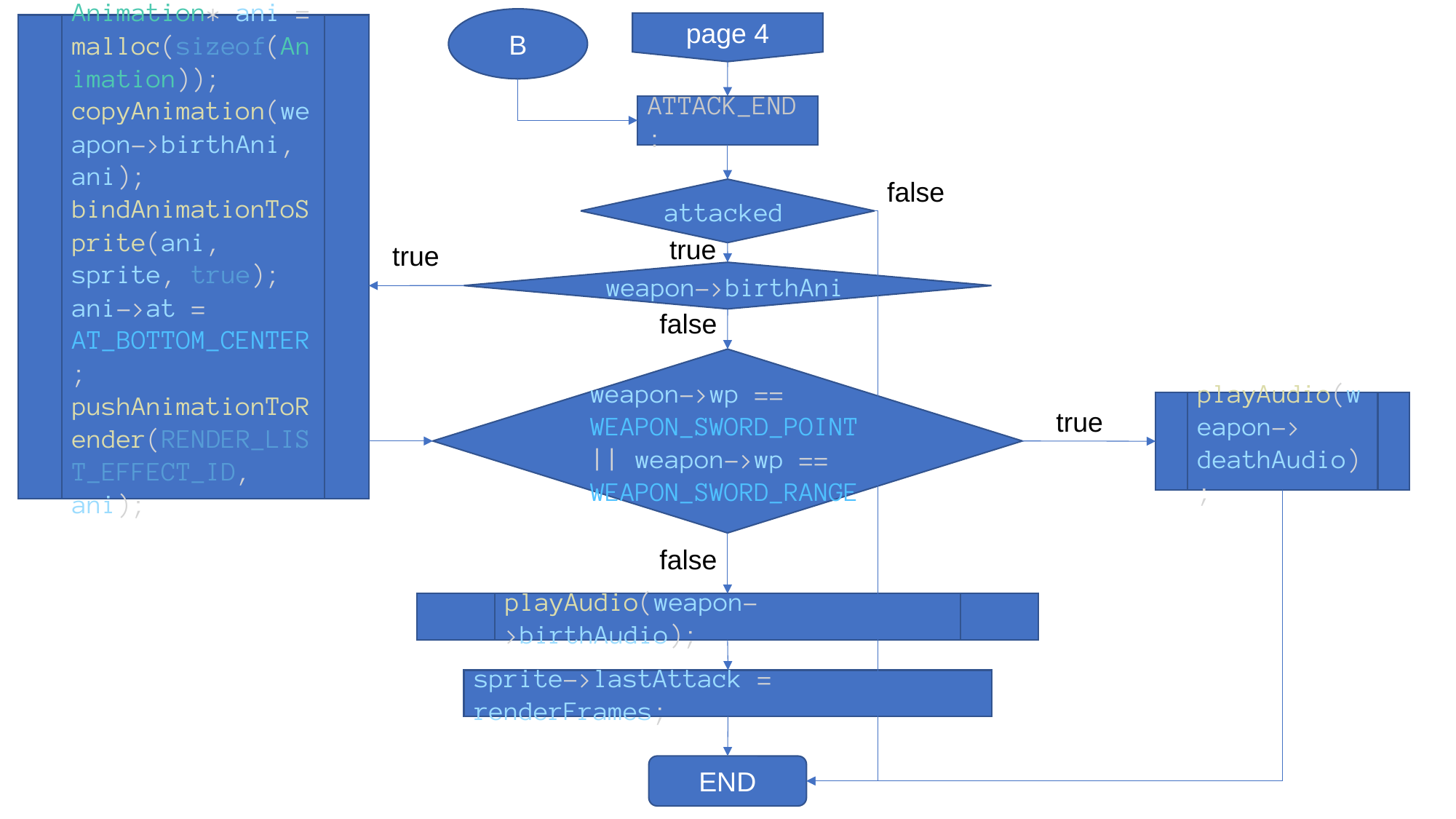

B
page 4
Animation* ani = malloc(sizeof(Animation));
copyAnimation(weapon->birthAni, ani);
bindAnimationToSprite(ani, sprite, true);
ani->at = AT_BOTTOM_CENTER;
pushAnimationToRender(RENDER_LIST_EFFECT_ID, ani);
ATTACK_END:
false
attacked
true
true
weapon->birthAni
false
weapon->wp == WEAPON_SWORD_POINT || weapon->wp == WEAPON_SWORD_RANGE
playAudio(weapon->
deathAudio);
true
false
playAudio(weapon->birthAudio);
sprite->lastAttack = renderFrames;
END